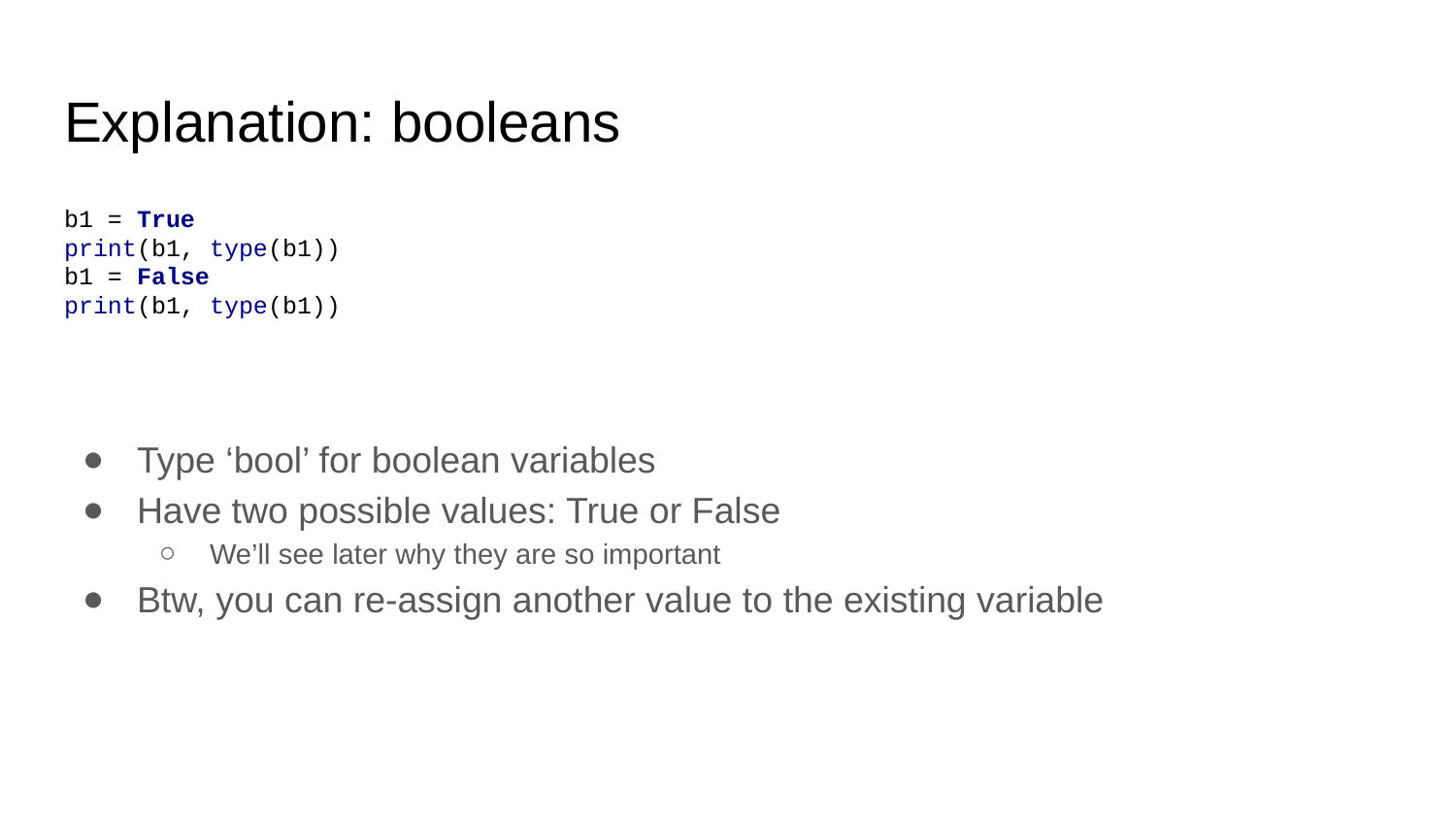

# Explanation: booleans
b1 = True
print(b1, type(b1))
b1 = False
print(b1, type(b1))

Type ‘bool’ for boolean variables
Have two possible values: True or False
We’ll see later why they are so important
Btw, you can re-assign another value to the existing variable